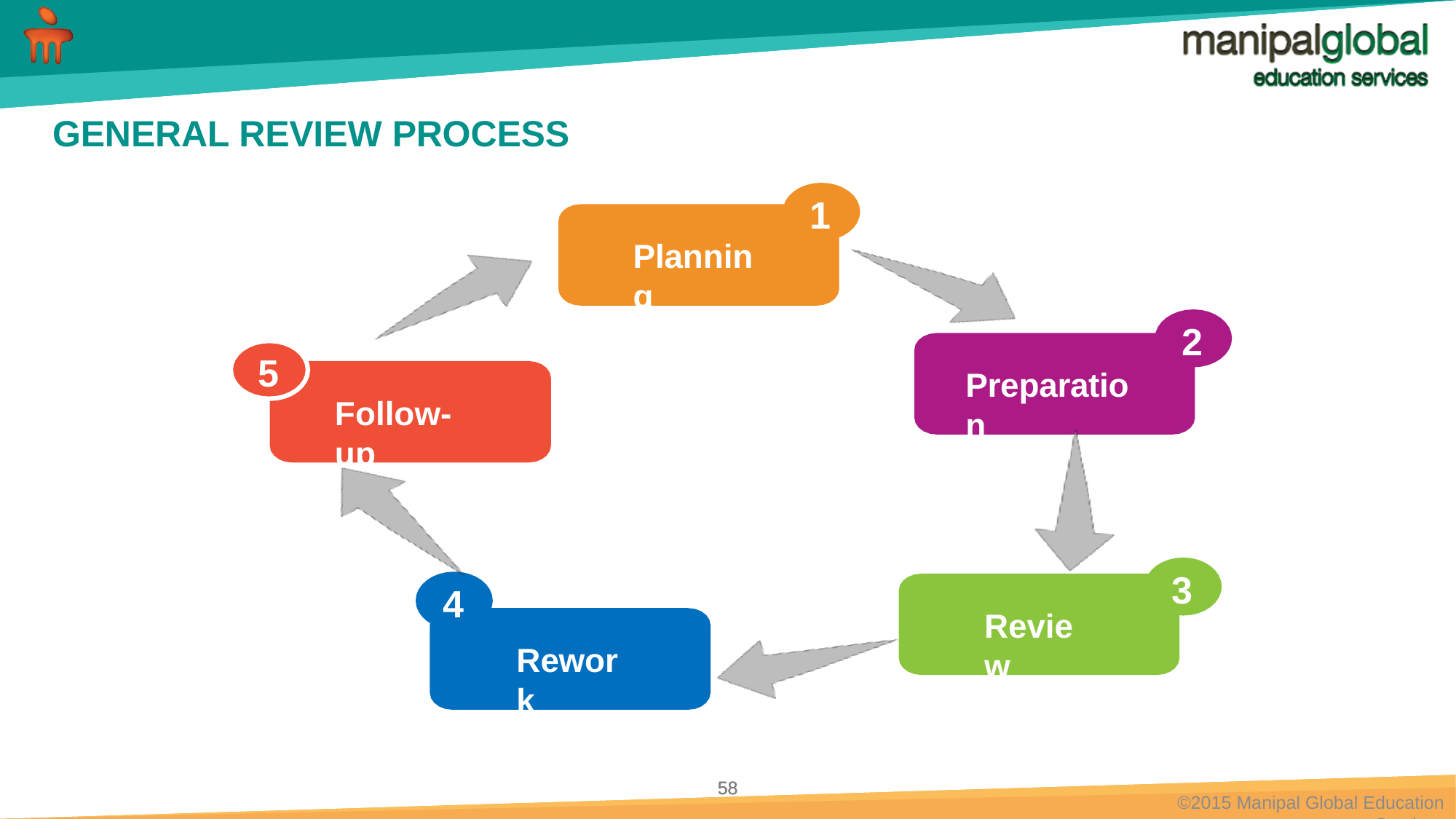

# GENERAL REVIEW PROCESS

1

Planning

2

Preparation

5

Follow-up

3

Review

4
C

Rework
C